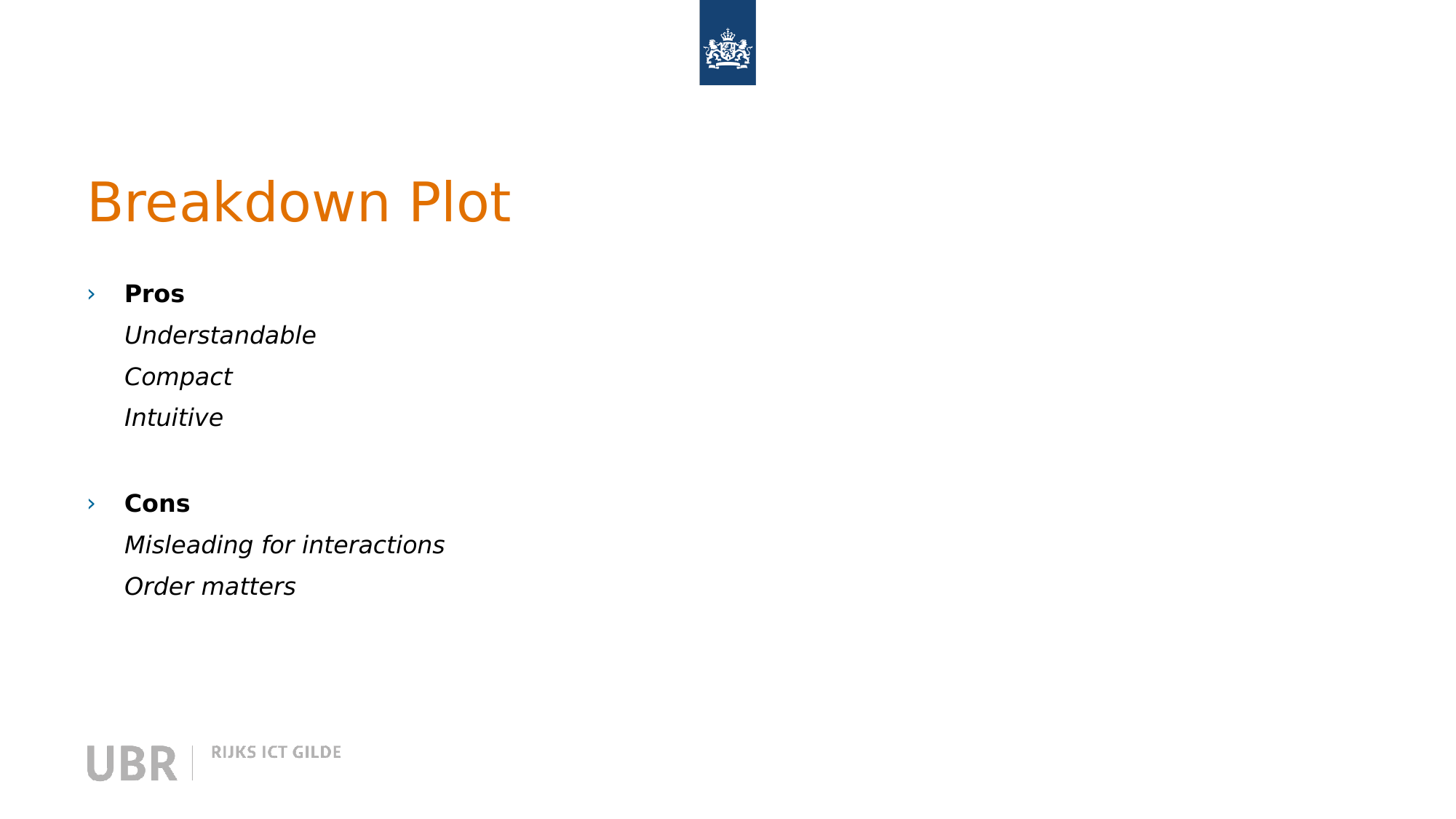

# Breakdown Plot
Pros
Understandable
Compact
Intuitive

Cons
Misleading for interactions
Order matters